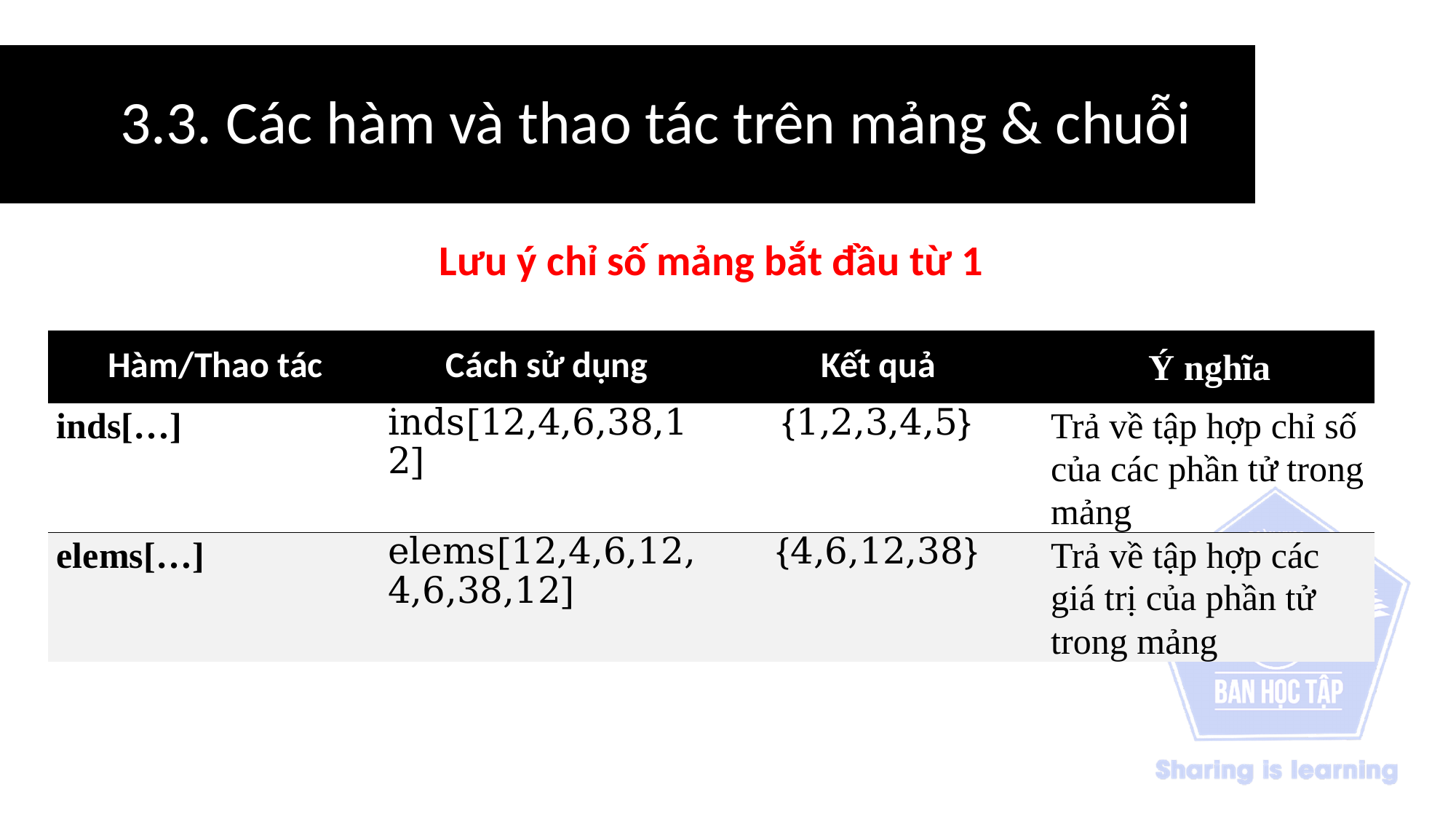

# 3.3. Các hàm và thao tác trên mảng & chuỗi
Lưu ý chỉ số mảng bắt đầu từ 1
| Hàm/Thao tác | Cách sử dụng | Kết quả | Ý nghĩa |
| --- | --- | --- | --- |
| inds[…] | inds[12,4,6,38,12] | {1,2,3,4,5} | Trả về tập hợp chỉ số của các phần tử trong mảng |
| elems[…] | elems[12,4,6,12,4,6,38,12] | {4,6,12,38} | Trả về tập hợp các giá trị của phần tử trong mảng |